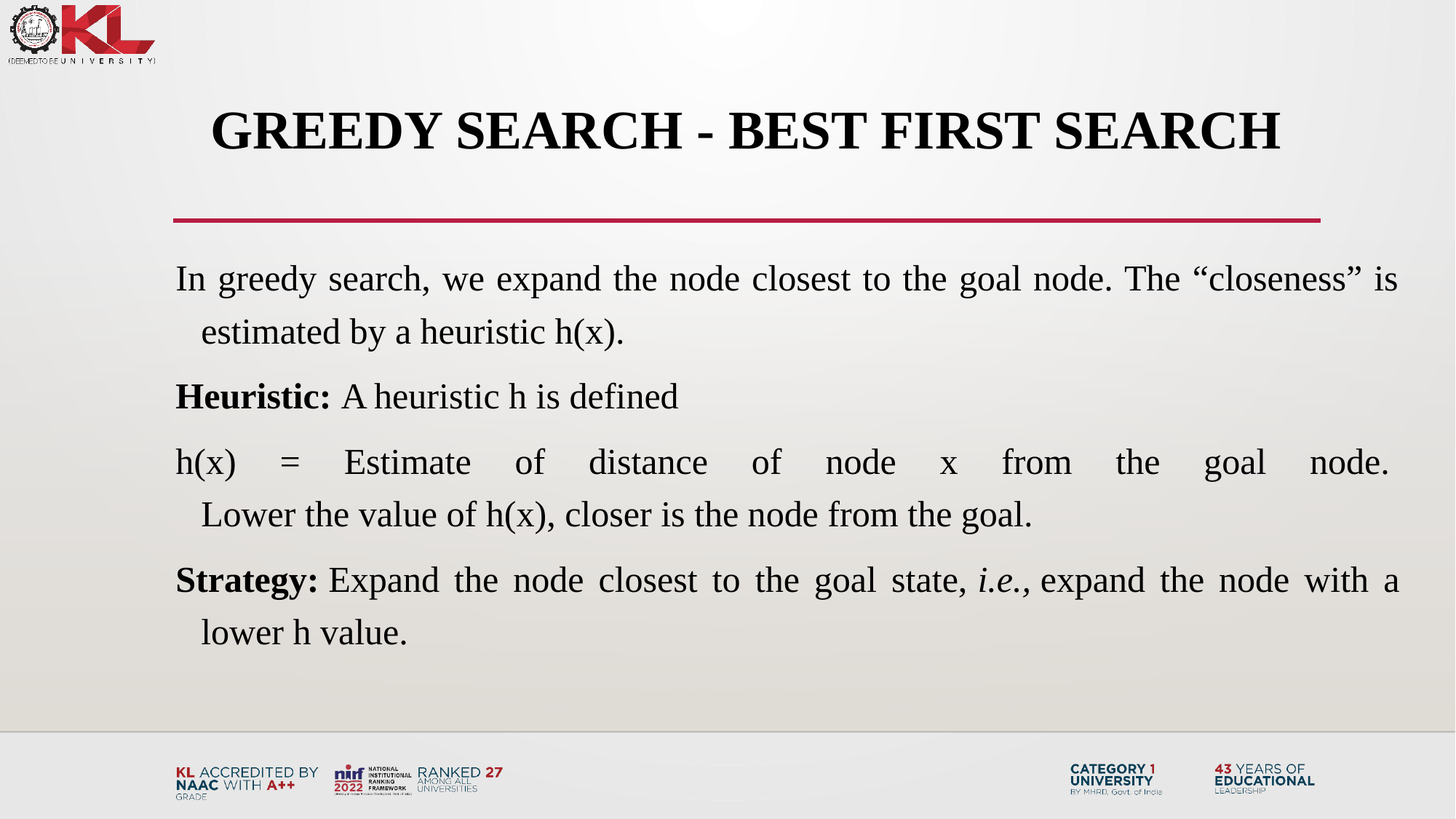

# Greedy Search - Best First Search
In greedy search, we expand the node closest to the goal node. The “closeness” is estimated by a heuristic h(x).
Heuristic: A heuristic h is defined
h(x) = Estimate of distance of node x from the goal node. 
Lower the value of h(x), closer is the node from the goal.
Strategy: Expand the node closest to the goal state, i.e., expand the node with a lower h value.